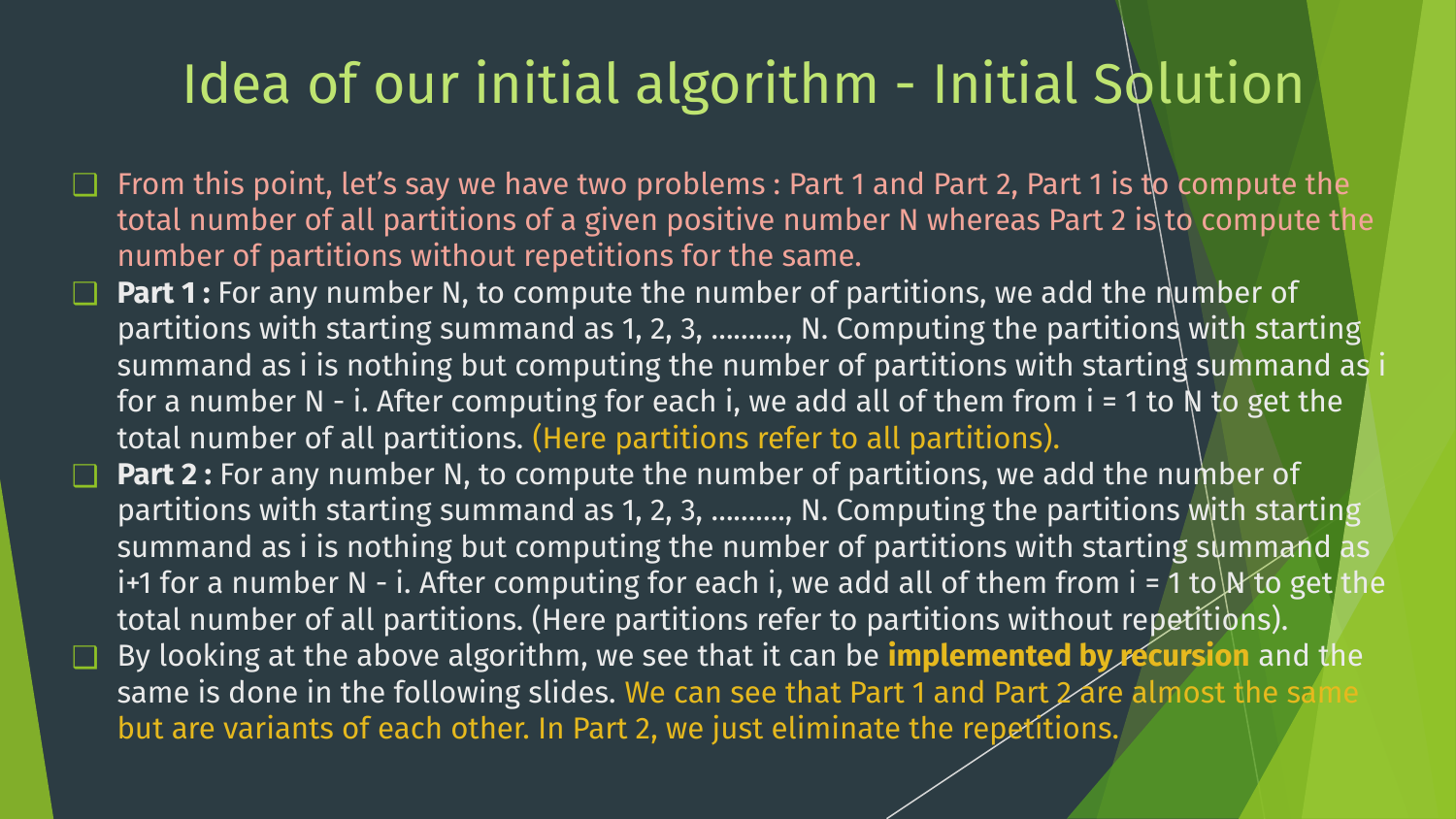

# Idea of our initial algorithm - Initial Solution
From this point, let’s say we have two problems : Part 1 and Part 2, Part 1 is to compute the total number of all partitions of a given positive number N whereas Part 2 is to compute the number of partitions without repetitions for the same.
Part 1 : For any number N, to compute the number of partitions, we add the number of partitions with starting summand as 1, 2, 3, ………., N. Computing the partitions with starting summand as i is nothing but computing the number of partitions with starting summand as i for a number N - i. After computing for each i, we add all of them from i = 1 to N to get the total number of all partitions. (Here partitions refer to all partitions).
Part 2 : For any number N, to compute the number of partitions, we add the number of partitions with starting summand as 1, 2, 3, ………., N. Computing the partitions with starting summand as i is nothing but computing the number of partitions with starting summand as i+1 for a number N - i. After computing for each i, we add all of them from i = 1 to N to get the total number of all partitions. (Here partitions refer to partitions without repetitions).
By looking at the above algorithm, we see that it can be implemented by recursion and the same is done in the following slides. We can see that Part 1 and Part 2 are almost the same but are variants of each other. In Part 2, we just eliminate the repetitions.